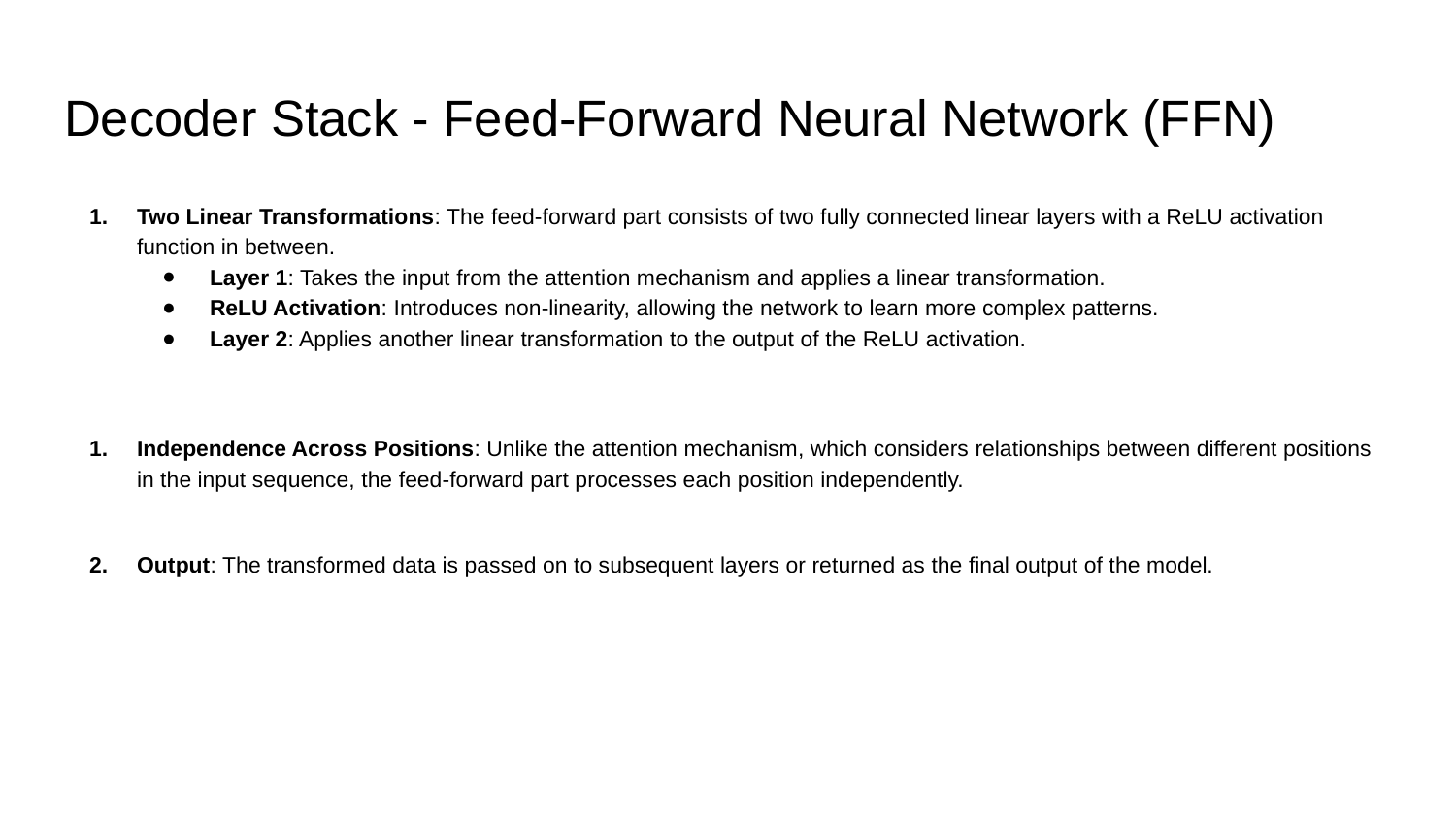

# Decoder Stack - Feed-Forward Neural Network (FFN)
Two Linear Transformations: The feed-forward part consists of two fully connected linear layers with a ReLU activation function in between.
Layer 1: Takes the input from the attention mechanism and applies a linear transformation.
ReLU Activation: Introduces non-linearity, allowing the network to learn more complex patterns.
Layer 2: Applies another linear transformation to the output of the ReLU activation.

Independence Across Positions: Unlike the attention mechanism, which considers relationships between different positions in the input sequence, the feed-forward part processes each position independently.

Output: The transformed data is passed on to subsequent layers or returned as the final output of the model.